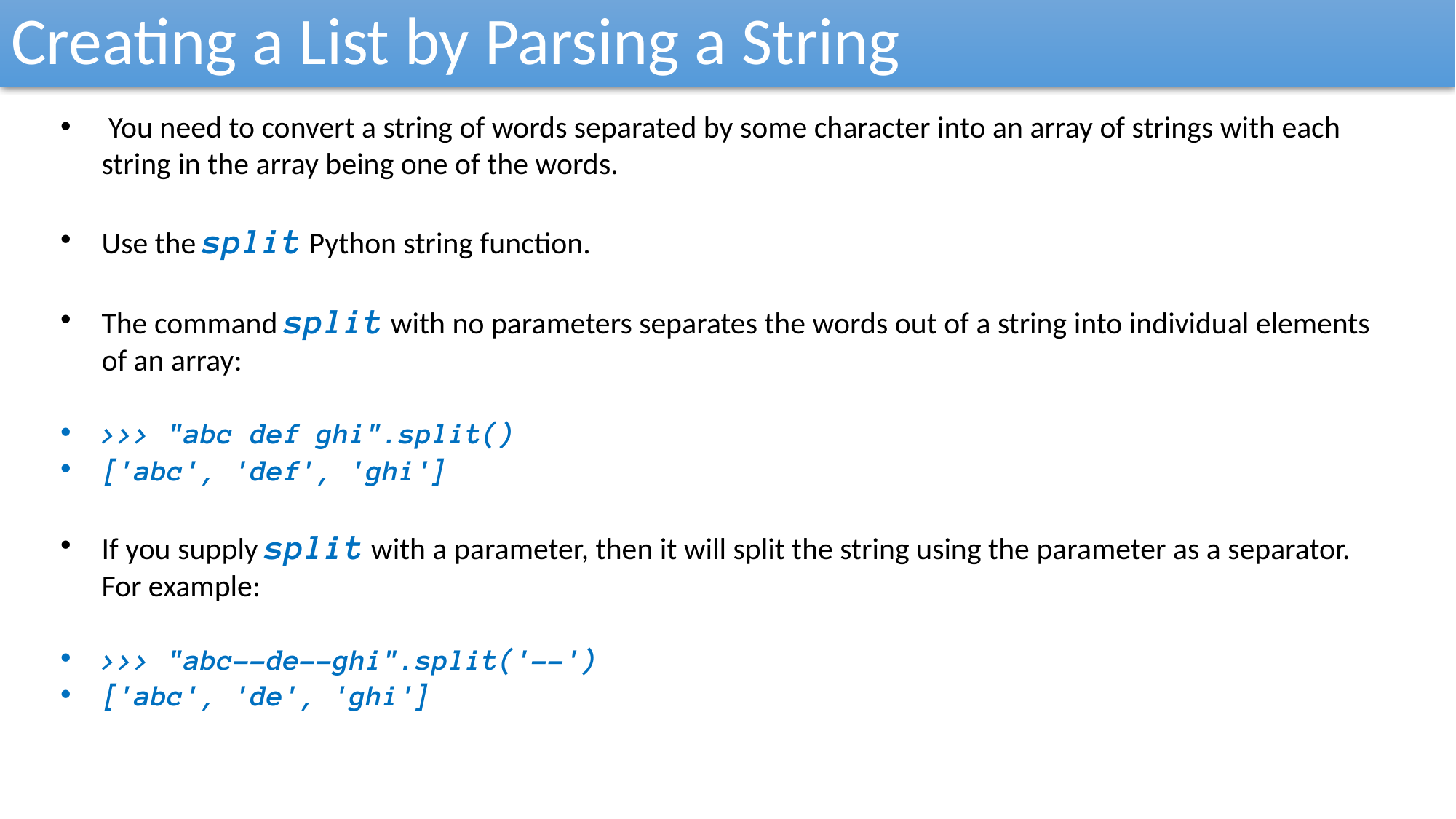

Creating a List by Parsing a String
 You need to convert a string of words separated by some character into an array of strings with each string in the array being one of the words.

Use the split Python string function.

The command split with no parameters separates the words out of a string into individual elements of an array:

>>> "abc def ghi".split()
['abc', 'def', 'ghi']

If you supply split with a parameter, then it will split the string using the parameter as a separator. For example:

>>> "abc--de--ghi".split('--')
['abc', 'de', 'ghi']